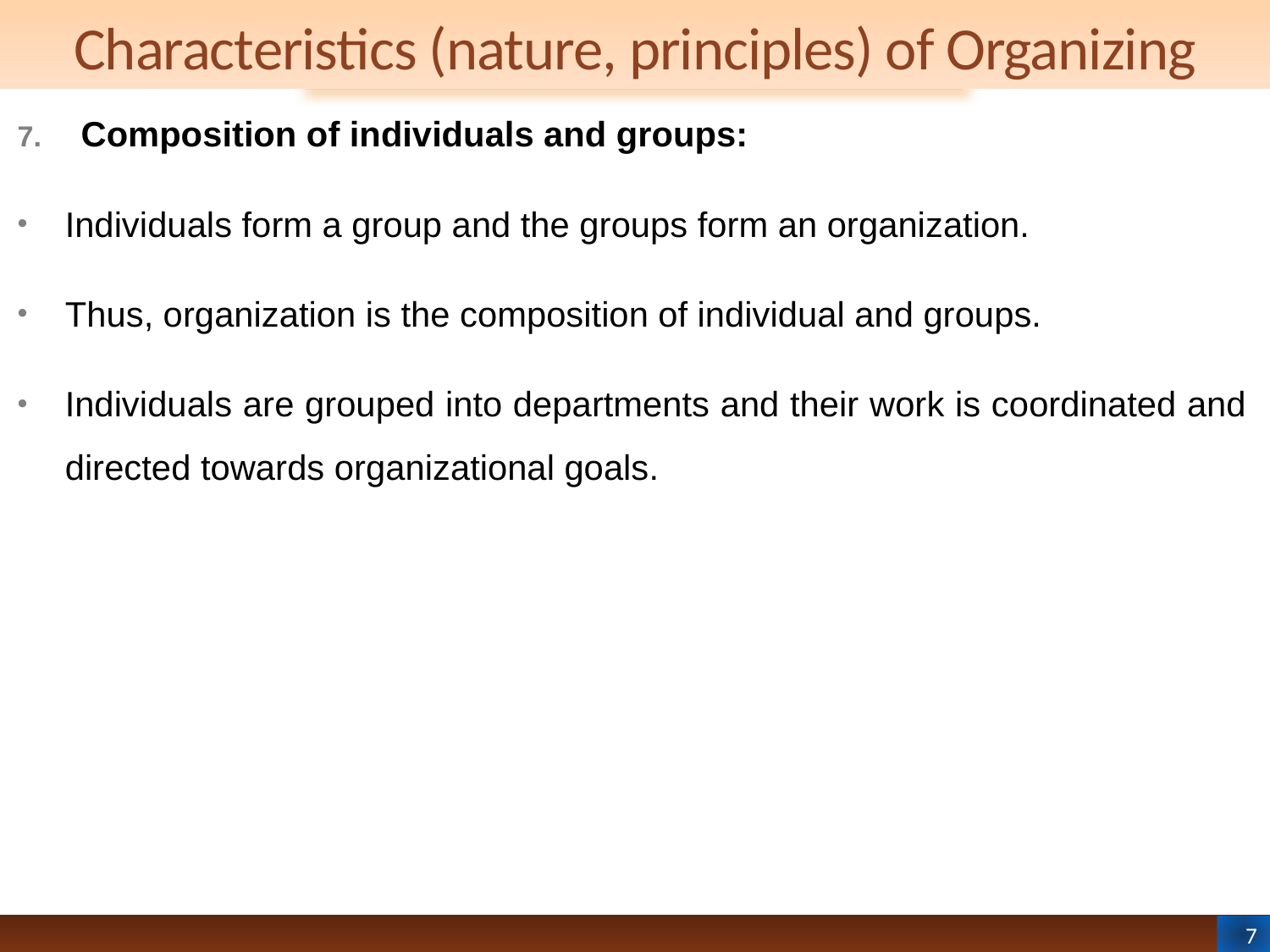

# Characteristics (nature, principles) of Organizing
Composition of individuals and groups:
Individuals form a group and the groups form an organization.
Thus, organization is the composition of individual and groups.
Individuals are grouped into departments and their work is coordinated and directed towards organizational goals.

7